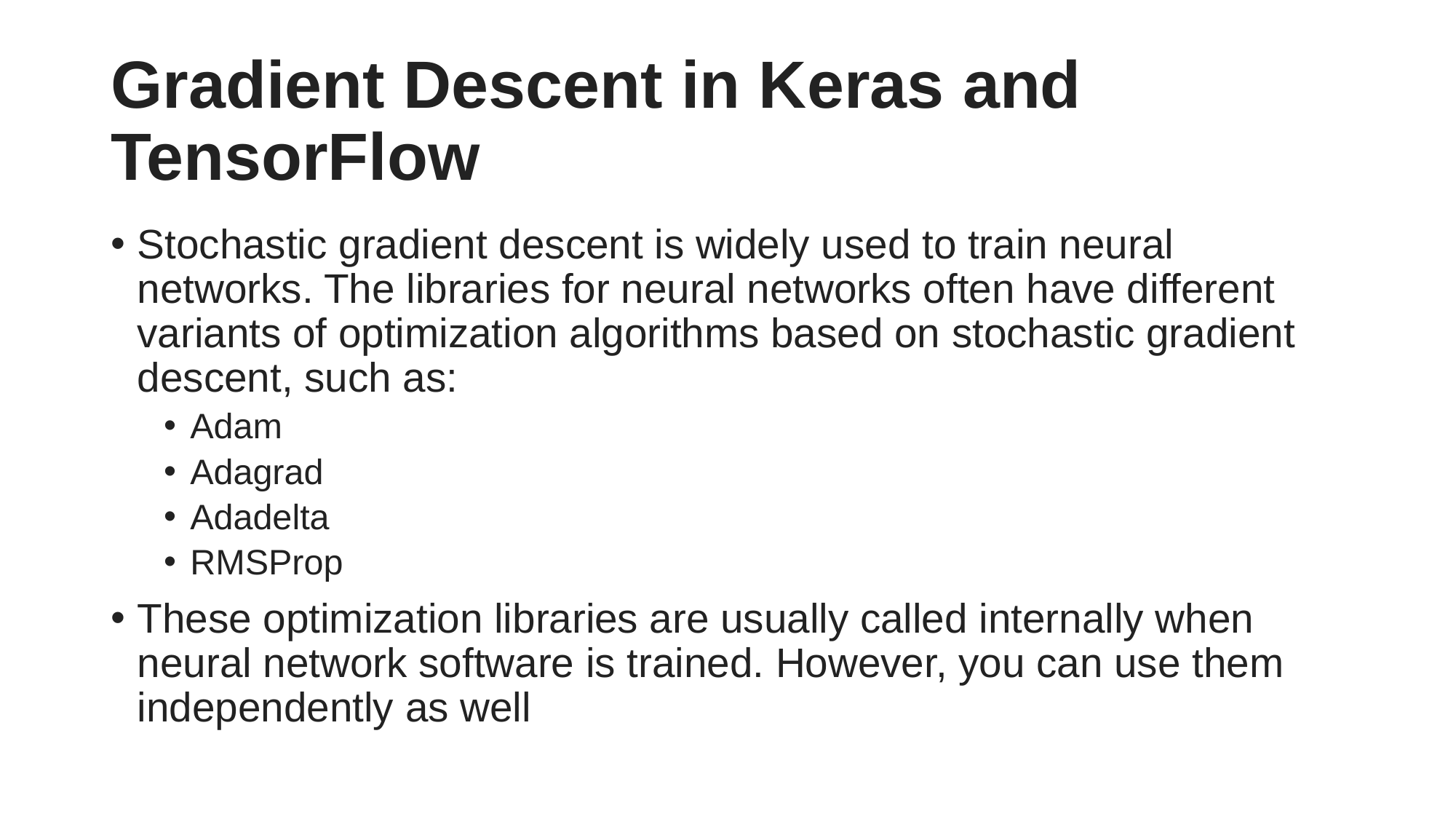

# Gradient Descent in Keras and TensorFlow
Stochastic gradient descent is widely used to train neural networks. The libraries for neural networks often have different variants of optimization algorithms based on stochastic gradient descent, such as:
Adam
Adagrad
Adadelta
RMSProp
These optimization libraries are usually called internally when neural network software is trained. However, you can use them independently as well